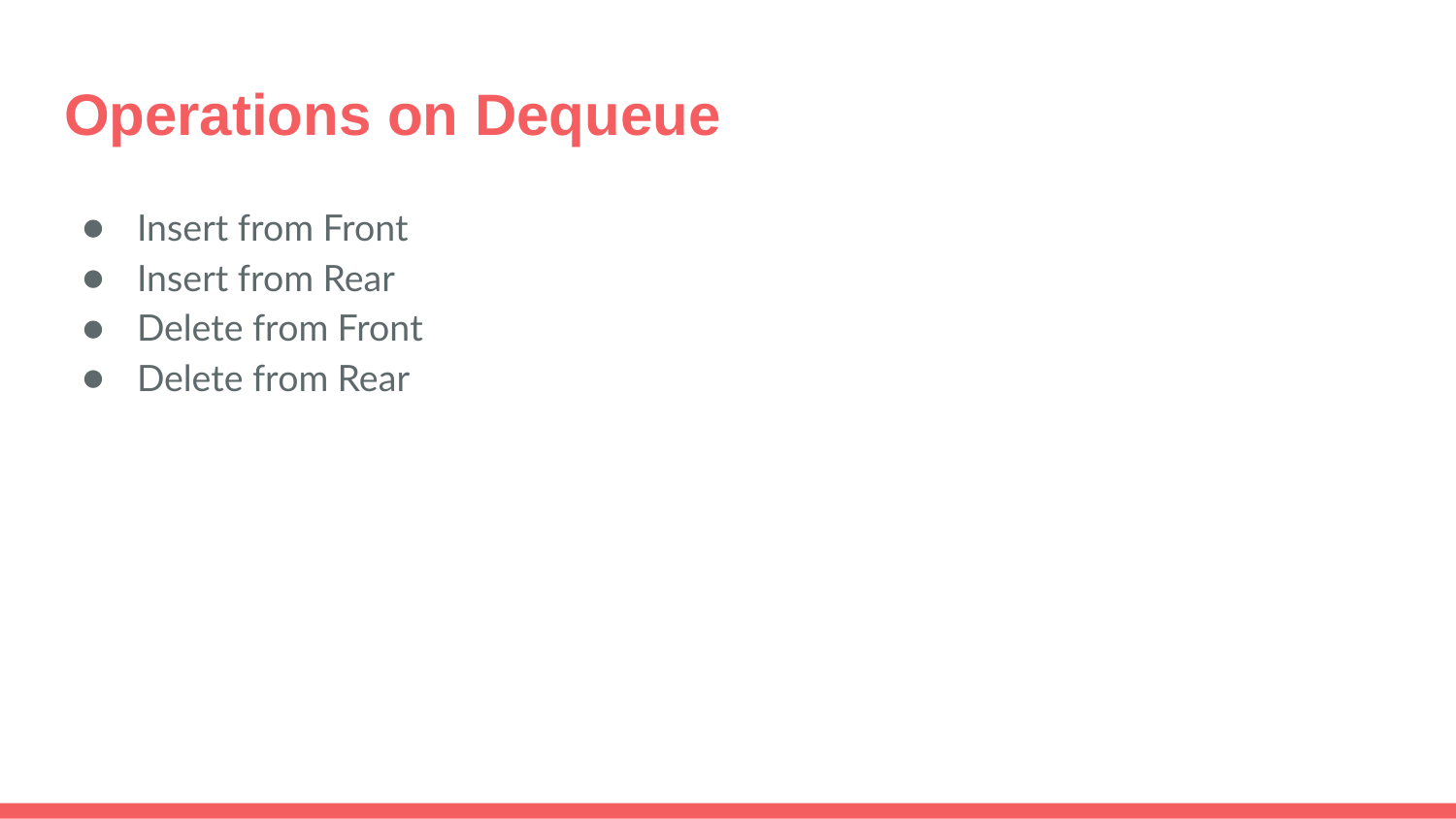

# Operations on Dequeue
Insert from Front
Insert from Rear
Delete from Front
Delete from Rear